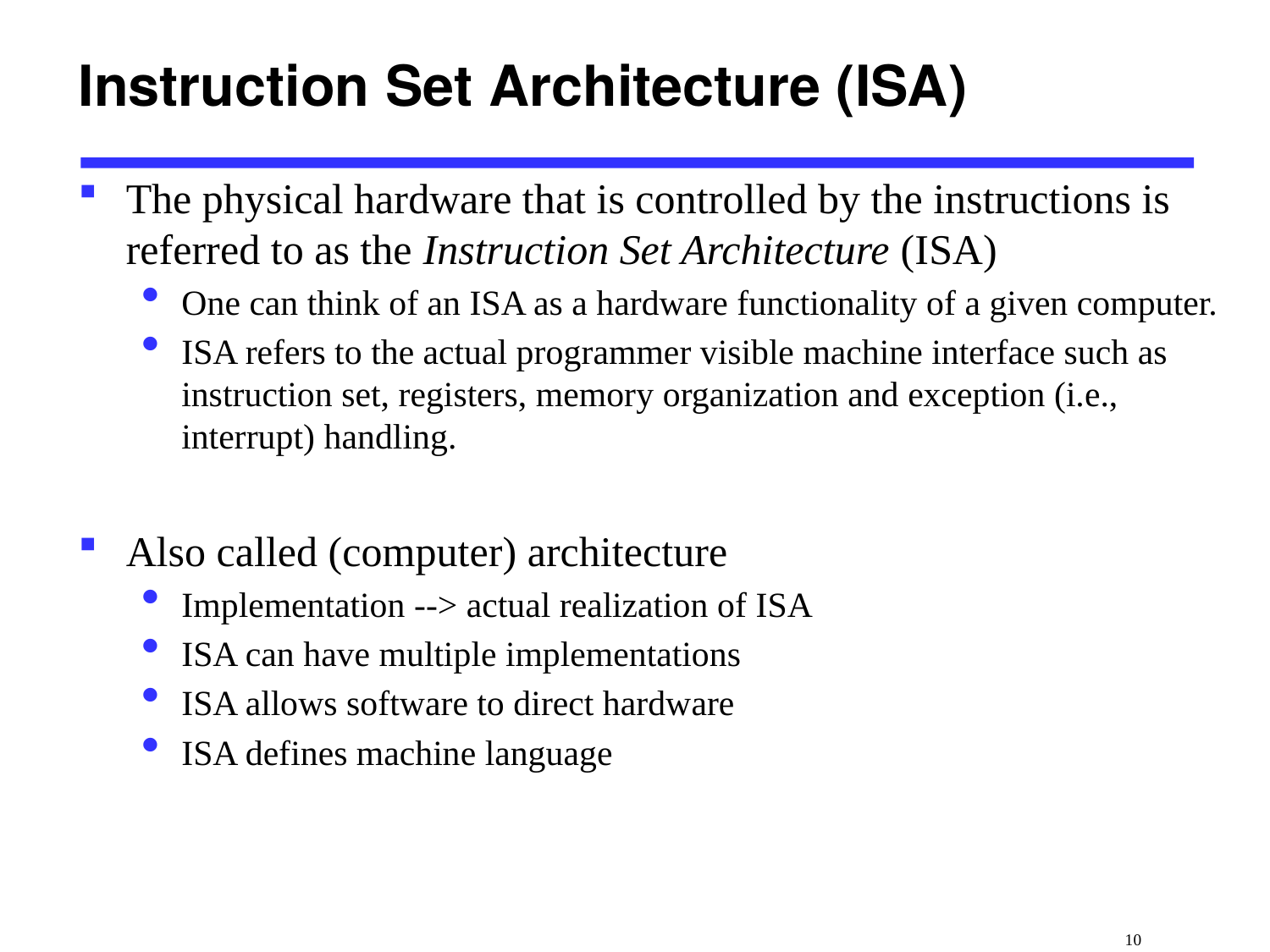

# Instruction Set Architecture (ISA)
The physical hardware that is controlled by the instructions is referred to as the Instruction Set Architecture (ISA)
One can think of an ISA as a hardware functionality of a given computer.
ISA refers to the actual programmer visible machine interface such as instruction set, registers, memory organization and exception (i.e., interrupt) handling.

Also called (computer) architecture
Implementation --> actual realization of ISA
ISA can have multiple implementations
ISA allows software to direct hardware
ISA defines machine language

                           10